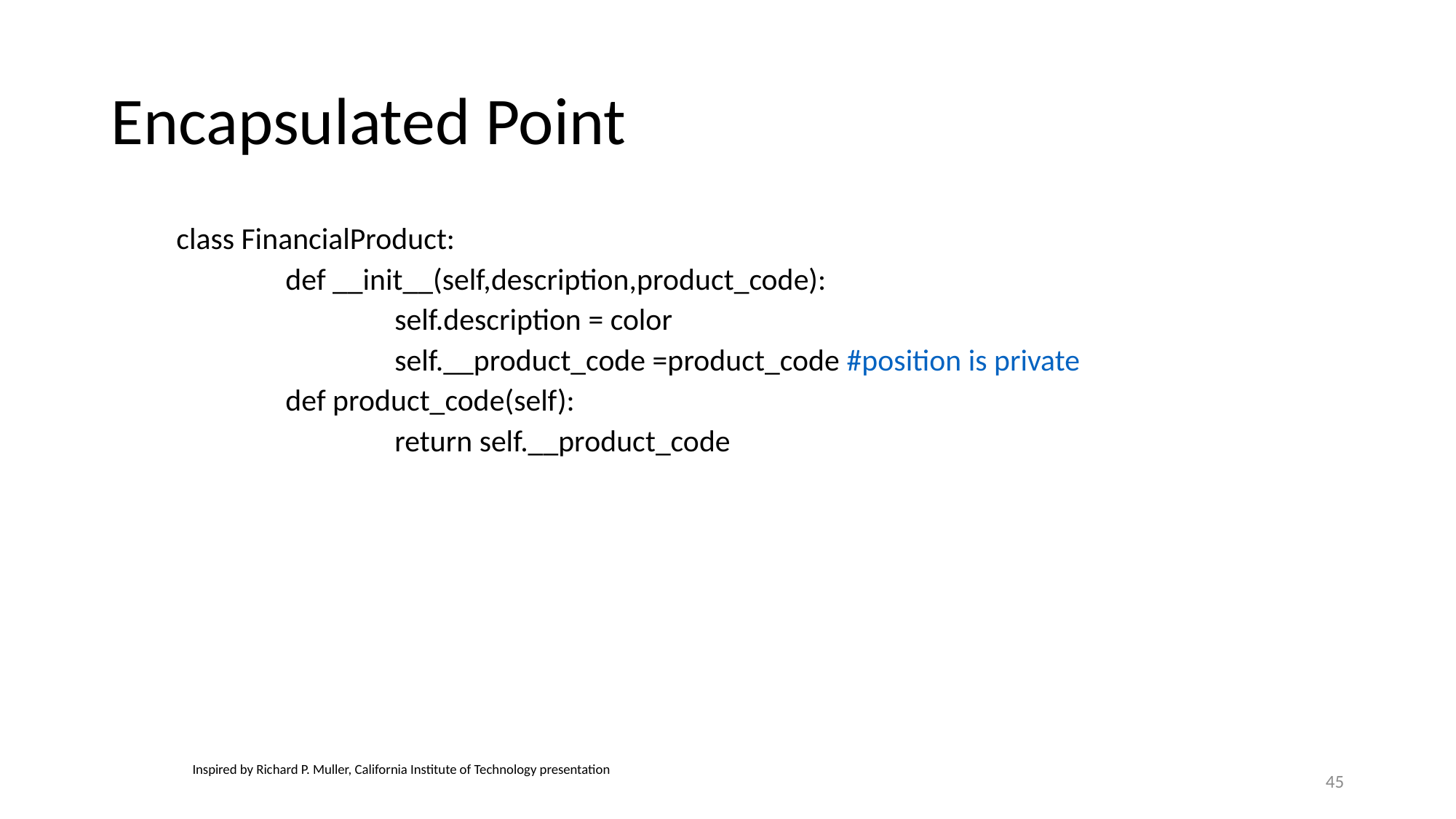

# Encapsulated Point
class FinancialProduct:
	def __init__(self,description,product_code):
		self.description = color
		self.__product_code =product_code #position is private
	def product_code(self):
		return self.__product_code

Inspired by Richard P. Muller, California Institute of Technology presentation
45